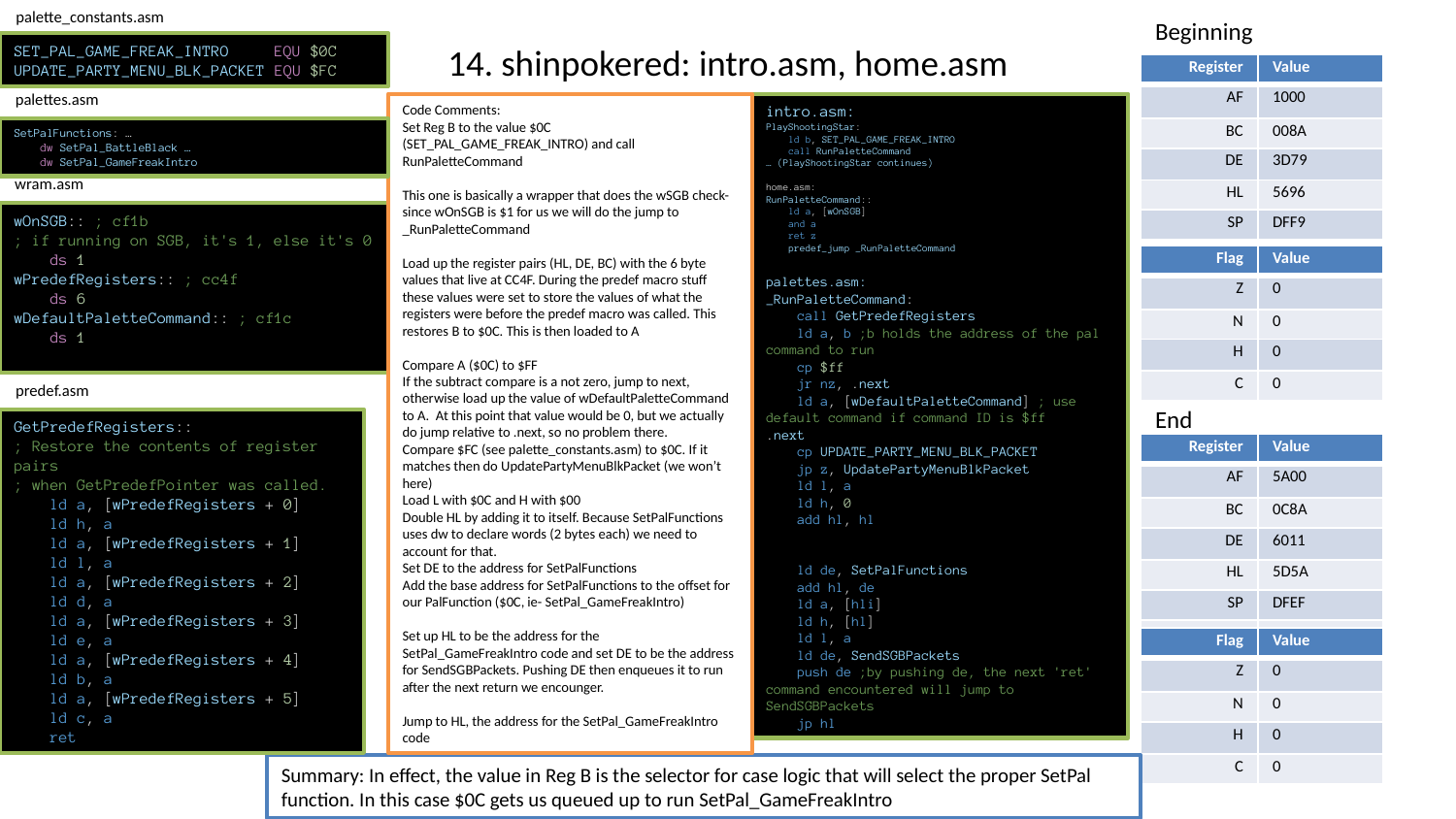

palette_constants.asm
Beginning
# 14. shinpokered: intro.asm, home.asm
SET_PAL_GAME_FREAK_INTRO     EQU $0C
UPDATE_PARTY_MENU_BLK_PACKET EQU $FC
| Register | Value |
| --- | --- |
| AF | 1000 |
| BC | 008A |
| DE | 3D79 |
| HL | 5696 |
| SP | DFF9 |
palettes.asm
Code Comments:
Set Reg B to the value $0C (SET_PAL_GAME_FREAK_INTRO) and call RunPaletteCommand

This one is basically a wrapper that does the wSGB check- since wOnSGB is $1 for us we will do the jump to _RunPaletteCommand

Load up the register pairs (HL, DE, BC) with the 6 byte values that live at CC4F. During the predef macro stuff these values were set to store the values of what the registers were before the predef macro was called. This restores B to $0C. This is then loaded to A

Compare A ($0C) to $FF
If the subtract compare is a not zero, jump to next, otherwise load up the value of wDefaultPaletteCommand to A.  At this point that value would be 0, but we actually do jump relative to .next, so no problem there.
Compare $FC (see palette_constants.asm) to $0C. If it matches then do UpdatePartyMenuBlkPacket (we won’t here)
Load L with $0C and H with $00
Double HL by adding it to itself. Because SetPalFunctions uses dw to declare words (2 bytes each) we need to account for that.
Set DE to the address for SetPalFunctions
Add the base address for SetPalFunctions to the offset for our PalFunction ($0C, ie- SetPal_GameFreakIntro)

Set up HL to be the address for the SetPal_GameFreakIntro code and set DE to be the address for SendSGBPackets. Pushing DE then enqueues it to run after the next return we encounger.

Jump to HL, the address for the SetPal_GameFreakIntro code
intro.asm:
PlayShootingStar:
    ld b, SET_PAL_GAME_FREAK_INTRO
    call RunPaletteCommand
… (PlayShootingStar continues)

home.asm:
RunPaletteCommand::
    ld a, [wOnSGB]
    and a
    ret z
    predef_jump _RunPaletteCommand

palettes.asm:
_RunPaletteCommand:
    call GetPredefRegisters
    ld a, b ;b holds the address of the pal command to run
    cp $ff
    jr nz, .next
    ld a, [wDefaultPaletteCommand] ; use default command if command ID is $ff
.next
    cp UPDATE_PARTY_MENU_BLK_PACKET
    jp z, UpdatePartyMenuBlkPacket
    ld l, a
    ld h, 0
    add hl, hl

    ld de, SetPalFunctions
    add hl, de
    ld a, [hli]
    ld h, [hl]
    ld l, a
    ld de, SendSGBPackets
    push de ;by pushing de, the next 'ret' command encountered will jump to SendSGBPackets
    jp hl
SetPalFunctions: …
    dw SetPal_BattleBlack …
    dw SetPal_GameFreakIntro
wram.asm
wOnSGB:: ; cf1b
; if running on SGB, it's 1, else it's 0
    ds 1
wPredefRegisters:: ; cc4f
    ds 6
wDefaultPaletteCommand:: ; cf1c
    ds 1

| Flag | Value |
| --- | --- |
| Z | 0 |
| N | 0 |
| H | 0 |
| C | 0 |
predef.asm
End
GetPredefRegisters::
; Restore the contents of register pairs
; when GetPredefPointer was called.
    ld a, [wPredefRegisters + 0]
    ld h, a
    ld a, [wPredefRegisters + 1]
    ld l, a
    ld a, [wPredefRegisters + 2]
    ld d, a
    ld a, [wPredefRegisters + 3]
    ld e, a
    ld a, [wPredefRegisters + 4]
    ld b, a
    ld a, [wPredefRegisters + 5]
    ld c, a
    ret
| Register | Value |
| --- | --- |
| AF | 5A00 |
| BC | 0C8A |
| DE | 6011 |
| HL | 5D5A |
| SP | DFEF |
|  |  |
| Flag | Value |
| --- | --- |
| Z | 0 |
| N | 0 |
| H | 0 |
| C | 0 |
Summary: In effect, the value in Reg B is the selector for case logic that will select the proper SetPal function. In this case $0C gets us queued up to run SetPal_GameFreakIntro